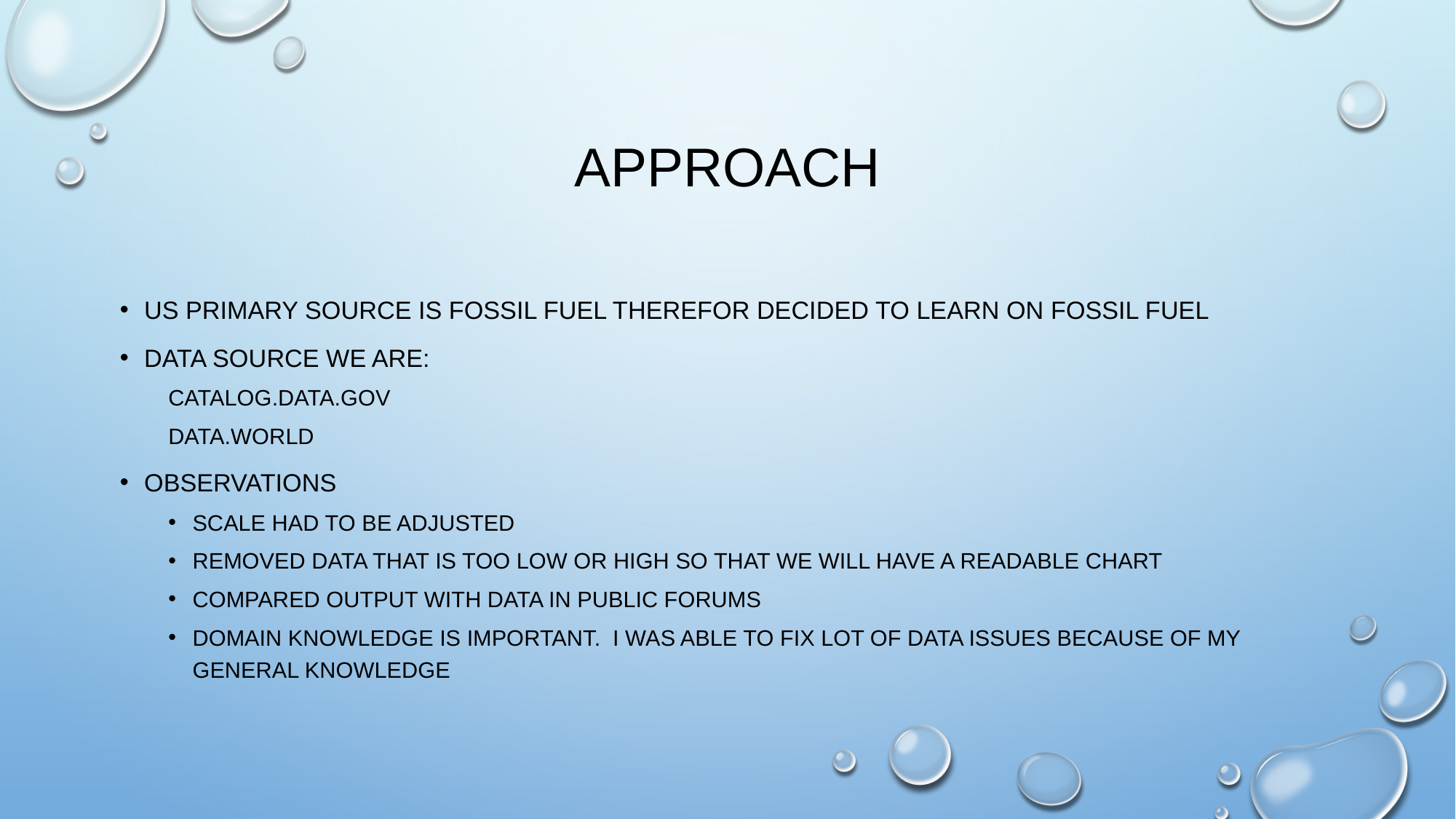

# approach
Us primary source is fossil fuel therefor Decided to learn on fossil fuel
Data source we are:
catalog.data.gov
data.world
Observations
Scale had to be adjusted
Removed data that is too low or high so that we will have a readable chart
Compared output with data in public forums
Domain knowledge is important.  I was able to fix lot of data issues because of my general knowledge